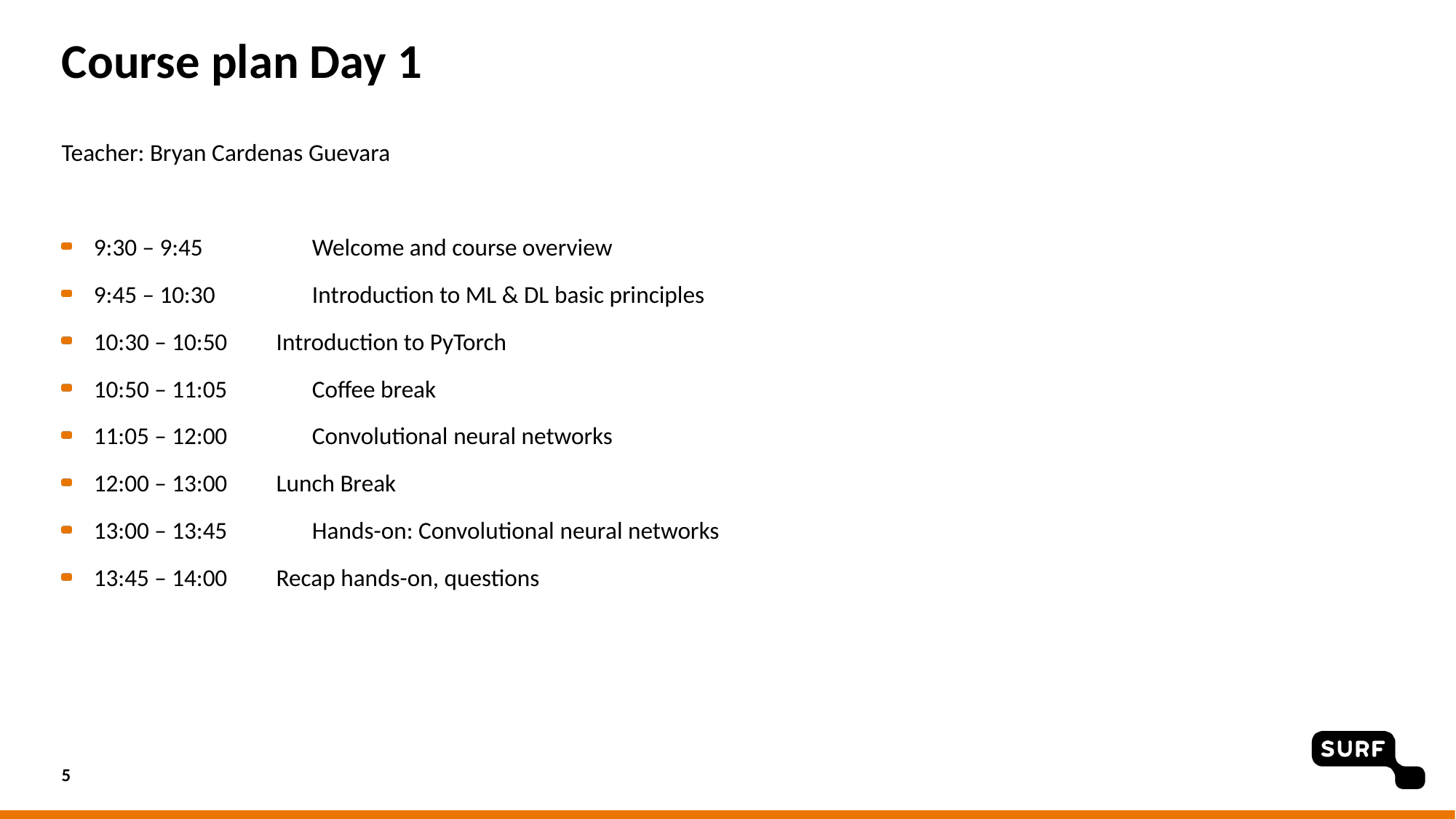

# Course plan Day 1
Teacher: Bryan Cardenas Guevara

9:30 – 9:45	Welcome and course overview
9:45 – 10:30	Introduction to ML & DL basic principles
10:30 – 10:50         Introduction to PyTorch
10:50 – 11:05	Coffee break
11:05 – 12:00	Convolutional neural networks
12:00 – 13:00         Lunch Break
13:00 – 13:45	Hands-on: Convolutional neural networks
13:45 – 14:00         Recap hands-on, questions

5